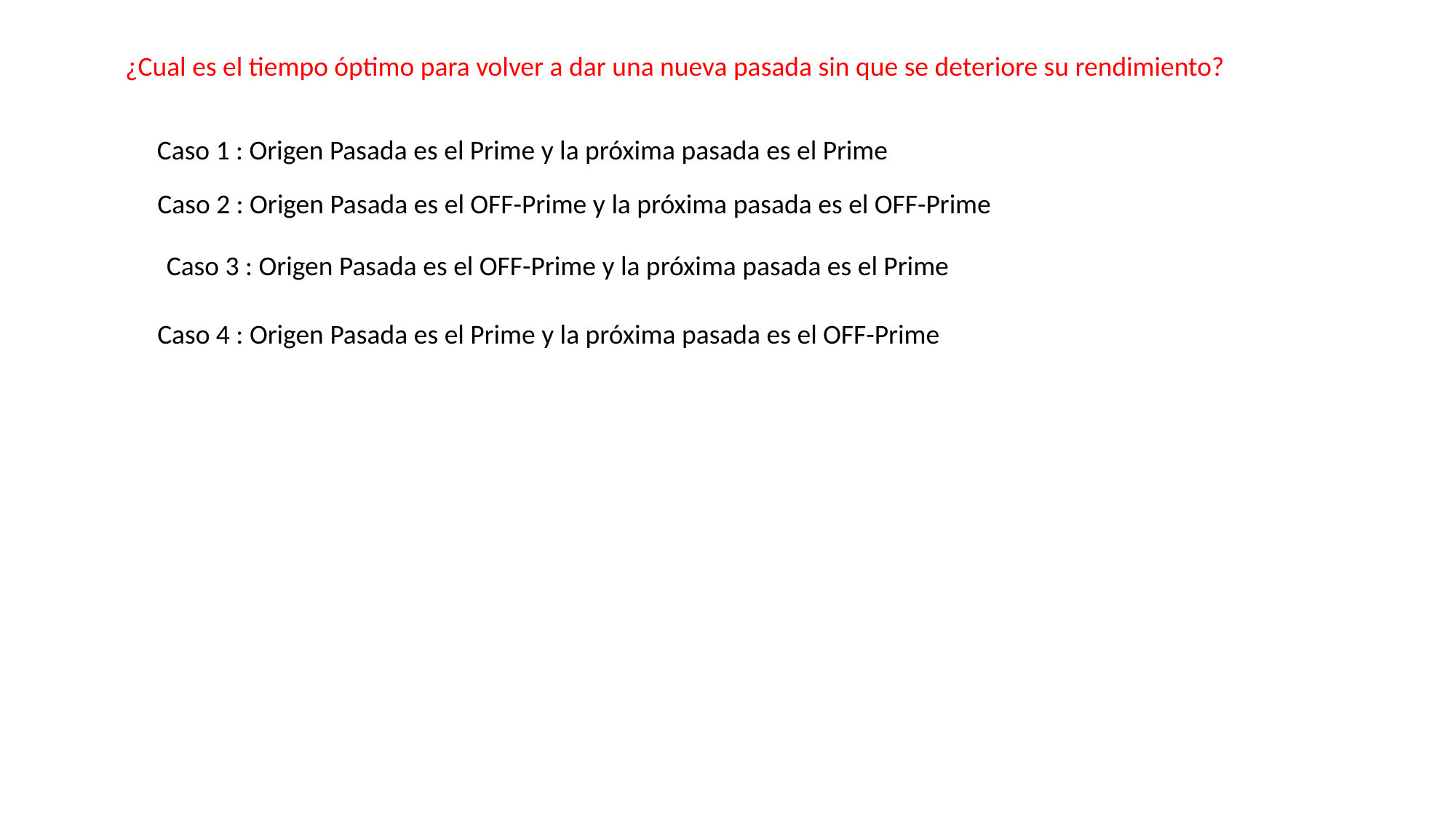

¿Cual es el tiempo óptimo para volver a dar una nueva pasada sin que se deteriore su rendimiento?
Caso 1 : Origen Pasada es el Prime y la próxima pasada es el Prime
Caso 2 : Origen Pasada es el OFF-Prime y la próxima pasada es el OFF-Prime
Caso 3 : Origen Pasada es el OFF-Prime y la próxima pasada es el Prime
Caso 4 : Origen Pasada es el Prime y la próxima pasada es el OFF-Prime